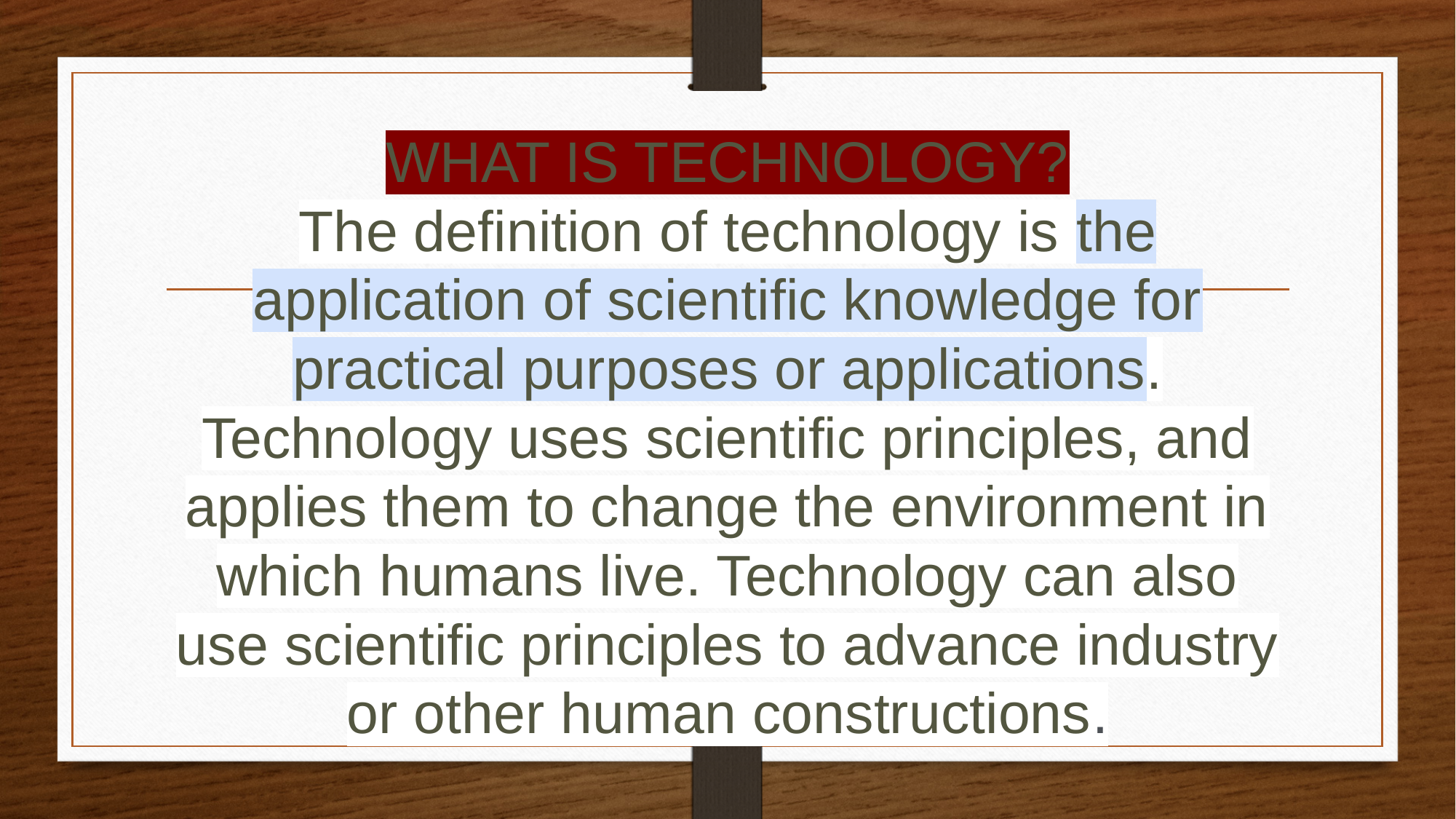

# WHAT IS TECHNOLOGY? The definition of technology is the application of scientific knowledge for practical purposes or applications. Technology uses scientific principles, and applies them to change the environment in which humans live. Technology can also use scientific principles to advance industry or other human constructions.